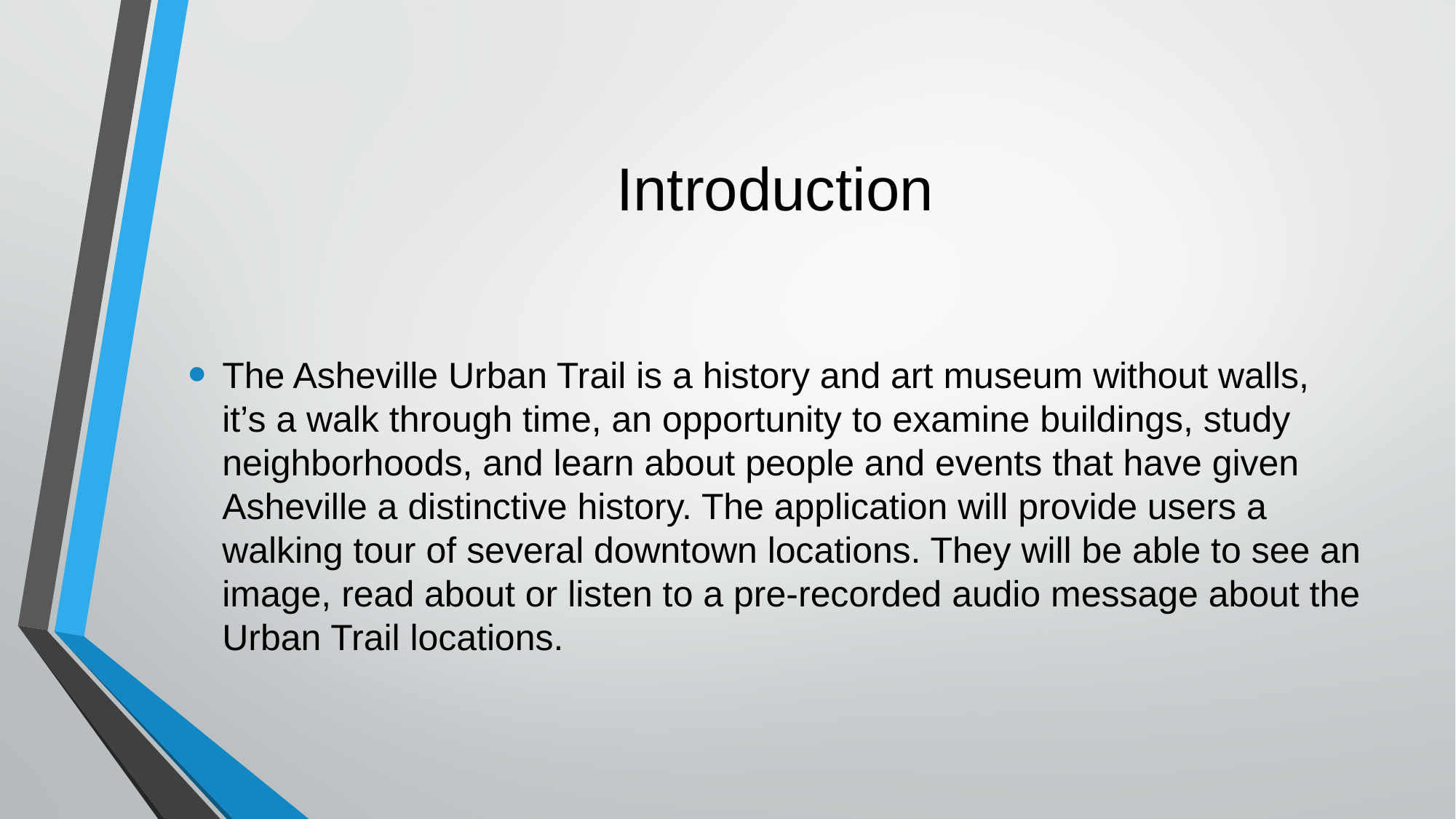

# Introduction
The Asheville Urban Trail is a history and art museum without walls, it’s a walk through time, an opportunity to examine buildings, study neighborhoods, and learn about people and events that have given Asheville a distinctive history. The application will provide users a walking tour of several downtown locations. They will be able to see an image, read about or listen to a pre-recorded audio message about the Urban Trail locations.